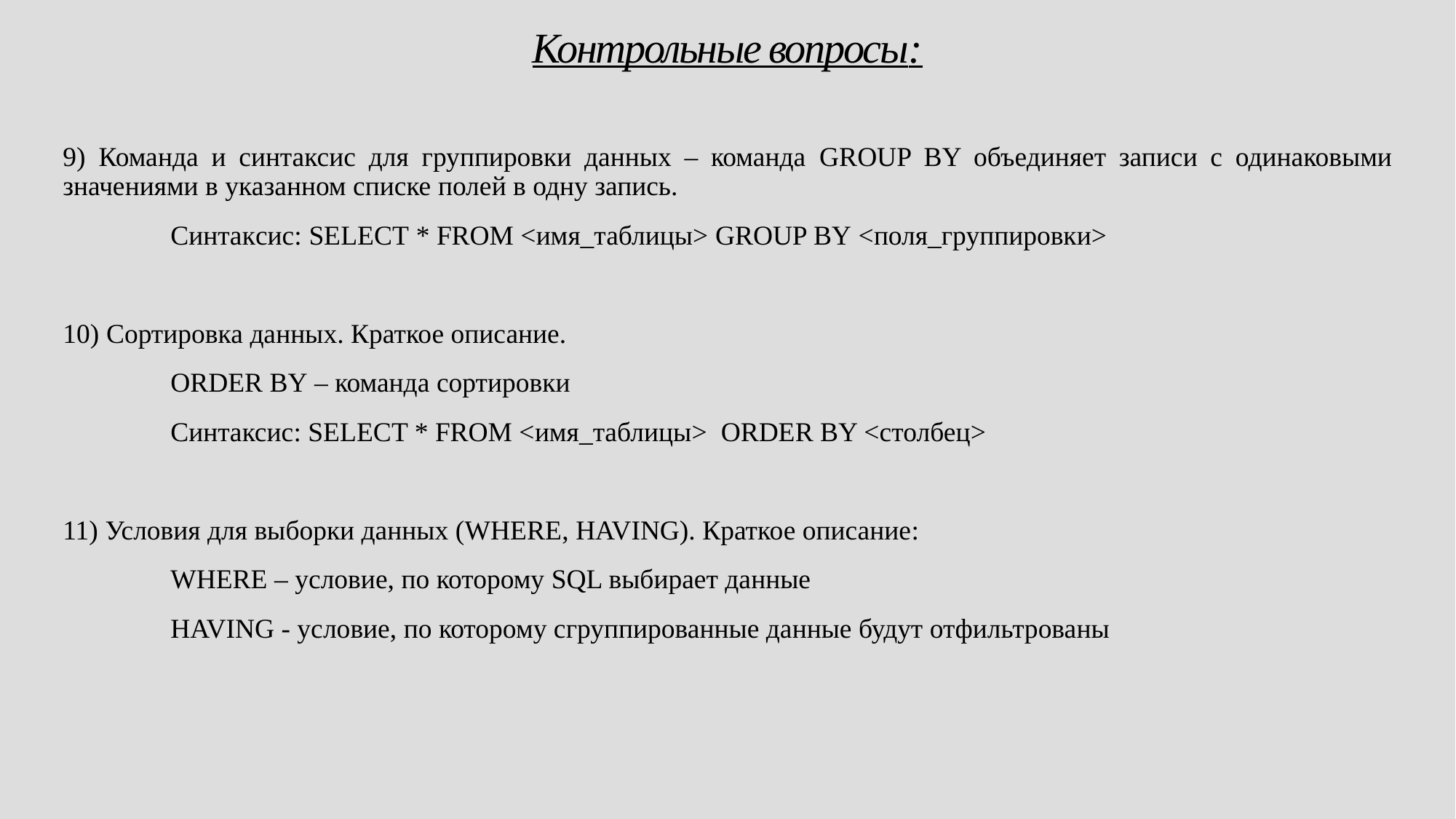

# Контрольные вопросы:
9) Команда и синтаксис для группировки данных – команда GROUP BY объединяет записи с одинаковыми значениями в указанном списке полей в одну запись.
Синтакcис: SELECT * FROM <имя_таблицы> GROUP BY <поля_группировки>

10) Сортировка данных. Краткое описание.
ORDER BY – команда сортировки
Синтаксис: SELECT * FROM <имя_таблицы>  ORDER BY <столбец>

11) Условия для выборки данных (WHERE, HAVING). Краткое описание:
WHERE – условие, по которому SQL выбирает данные
HAVING - условие, по которому сгруппированные данные будут отфильтрованы